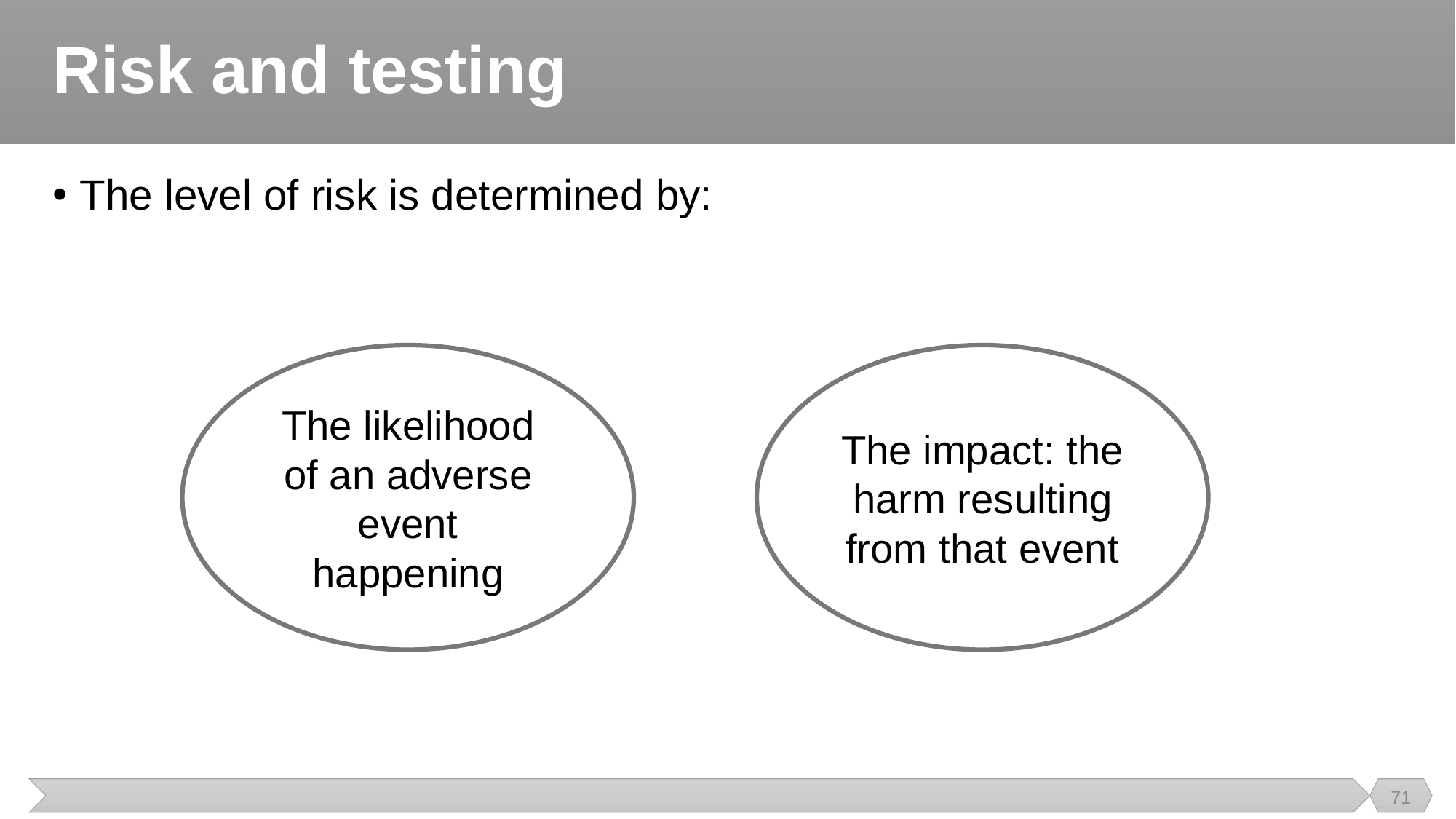

# Risk and testing
The level of risk is determined by:
The likelihood of an adverse event happening
The impact: the harm resulting from that event
71